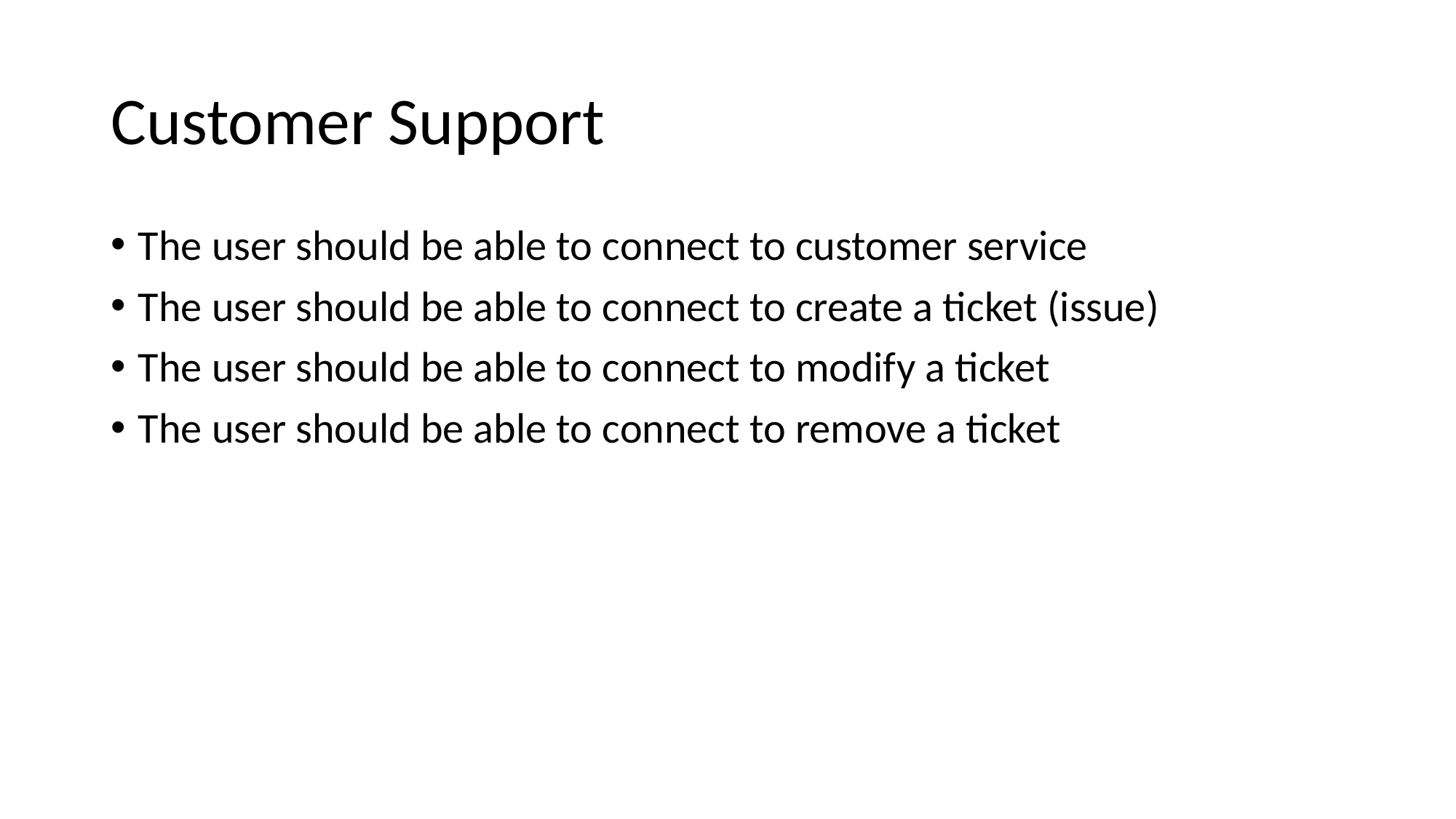

# Customer Support
The user should be able to connect to customer service
The user should be able to connect to create a ticket (issue)
The user should be able to connect to modify a ticket
The user should be able to connect to remove a ticket